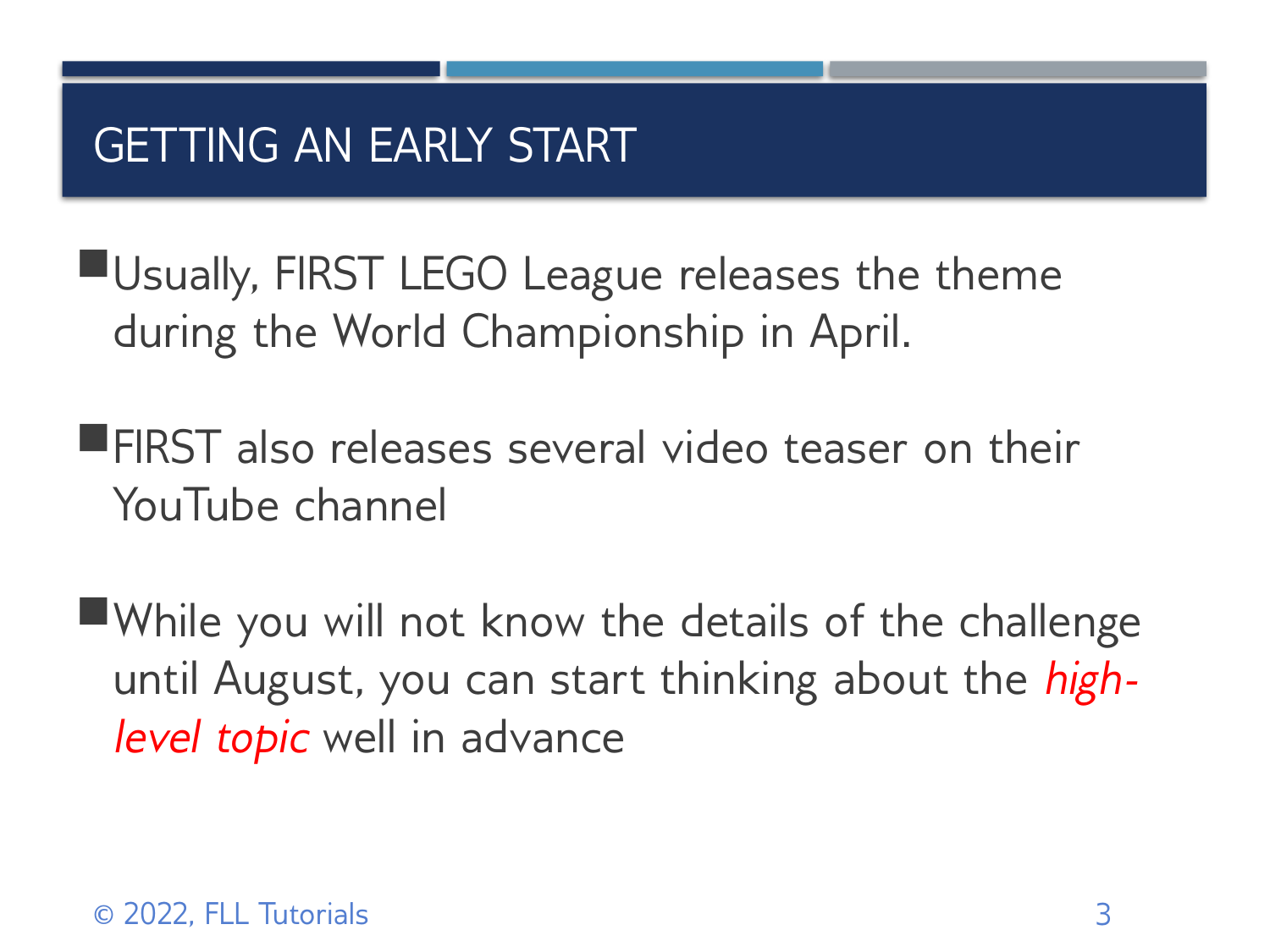

# Getting an Early Start
Usually, FIRST LEGO League releases the theme during the World Championship in April.

FIRST also releases several video teaser on their YouTube channel

While you will not know the details of the challenge until August, you can start thinking about the high-level topic well in advance

© 2022, FLL Tutorials
3